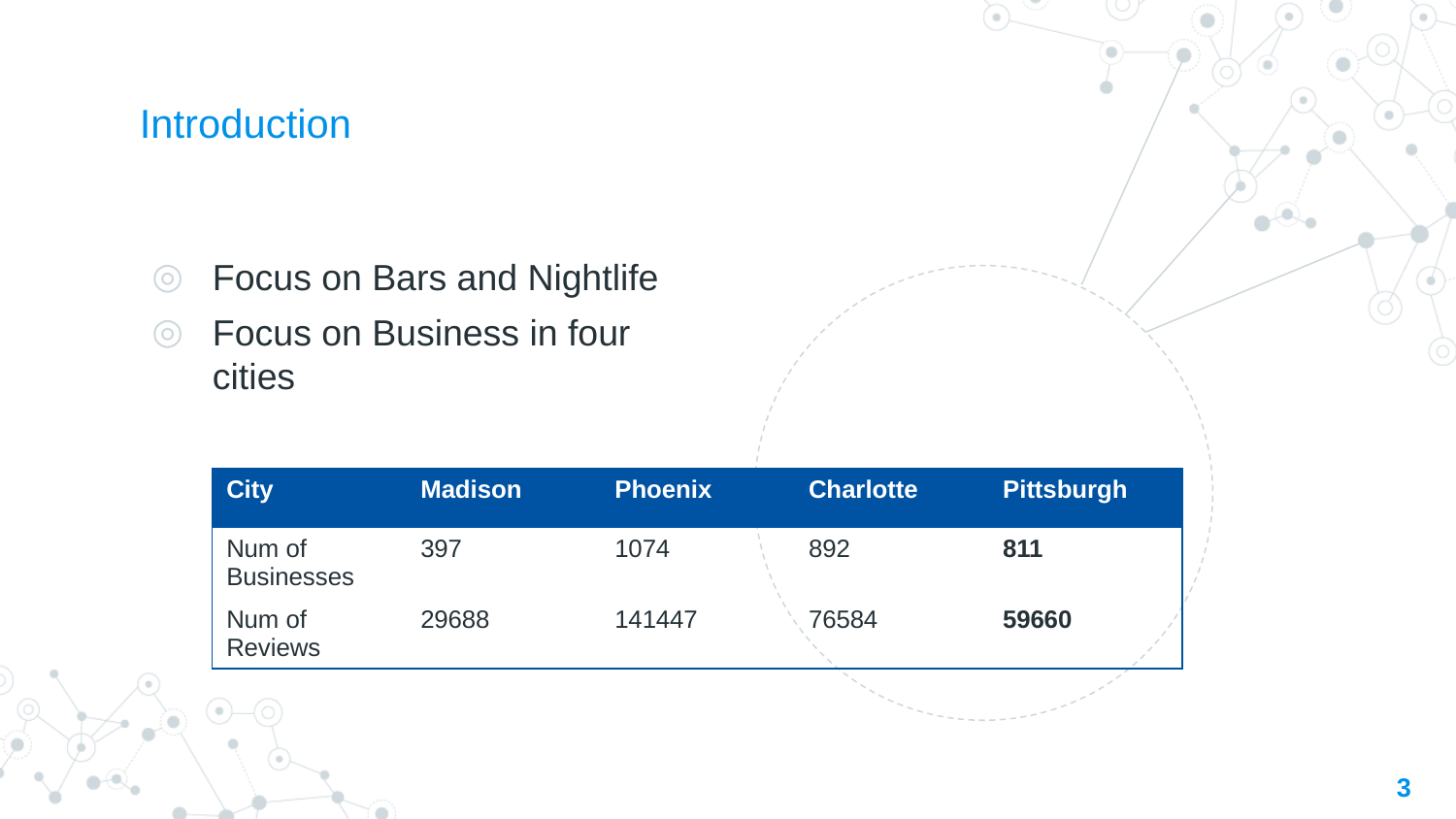

# Introduction
Focus on Bars and Nightlife
Focus on Business in four cities

| City | Madison | Phoenix | Charlotte | Pittsburgh |
| --- | --- | --- | --- | --- |
| Num of Businesses | 397 | 1074 | 892 | 811 |
| Num of Reviews | 29688 | 141447 | 76584 | 59660 |
3